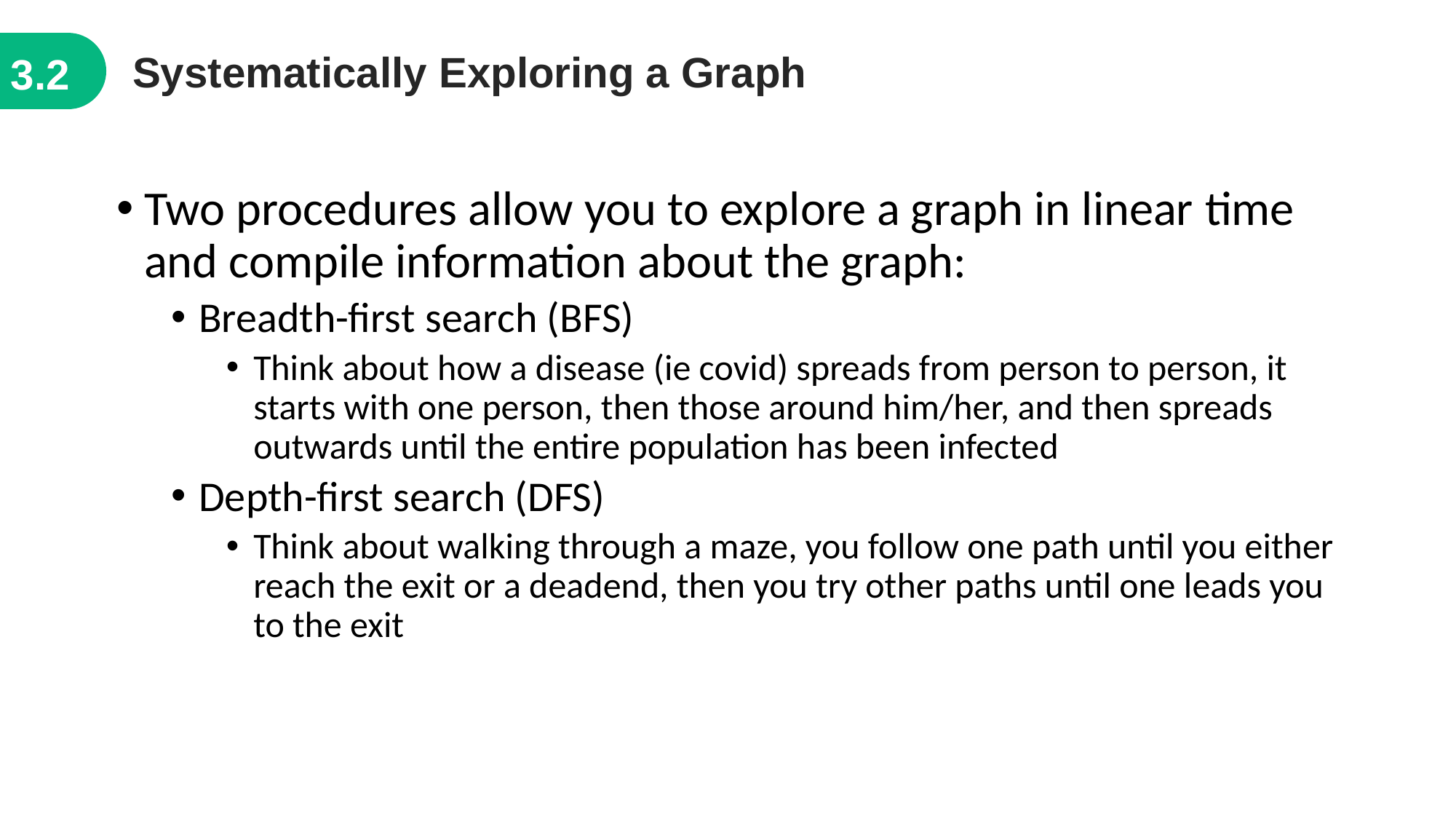

Systematically Exploring a Graph
3.2
Two procedures allow you to explore a graph in linear time and compile information about the graph:
Breadth-first search (BFS)
Think about how a disease (ie covid) spreads from person to person, it starts with one person, then those around him/her, and then spreads outwards until the entire population has been infected
Depth-first search (DFS)
Think about walking through a maze, you follow one path until you either reach the exit or a deadend, then you try other paths until one leads you to the exit